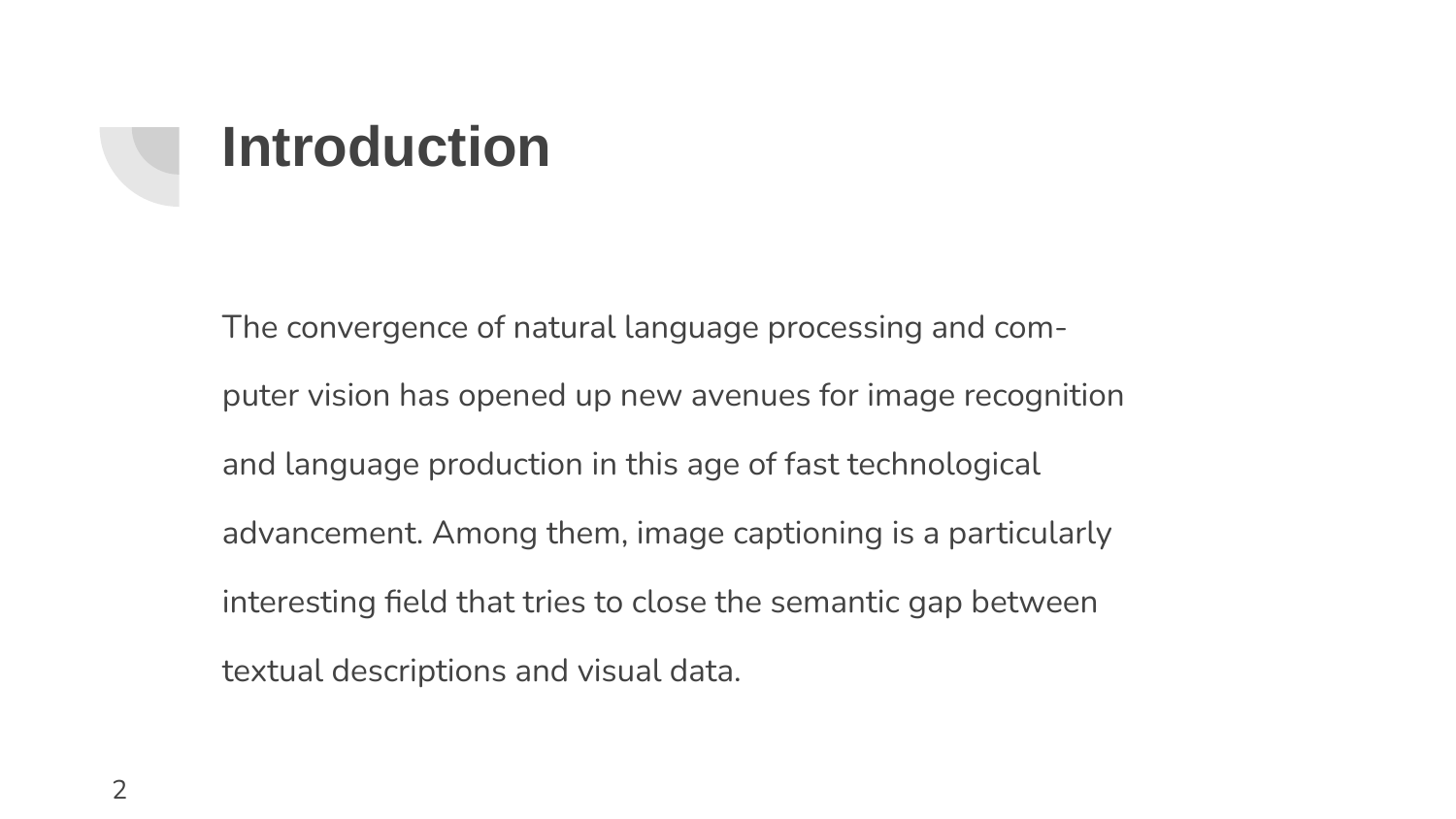

# Introduction
The convergence of natural language processing and com-
puter vision has opened up new avenues for image recognition
and language production in this age of fast technological
advancement. Among them, image captioning is a particularly
interesting field that tries to close the semantic gap between
textual descriptions and visual data.
2